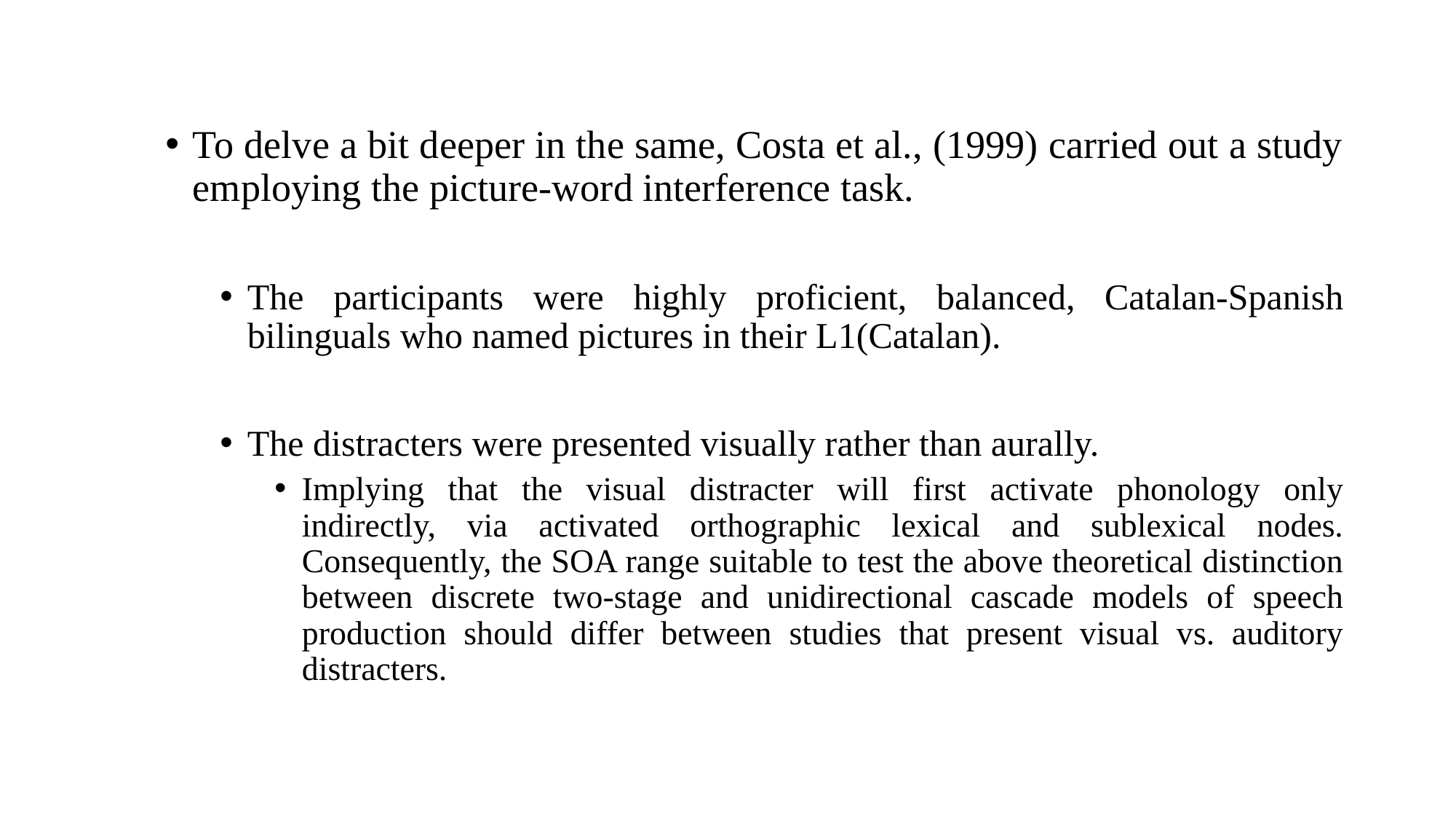

To delve a bit deeper in the same, Costa et al., (1999) carried out a study employing the picture-word interference task.

The participants were highly proficient, balanced, Catalan-Spanish bilinguals who named pictures in their L1(Catalan).

The distracters were presented visually rather than aurally.
Implying that the visual distracter will first activate phonology only indirectly, via activated orthographic lexical and sublexical nodes. Consequently, the SOA range suitable to test the above theoretical distinction between discrete two-stage and unidirectional cascade models of speech production should differ between studies that present visual vs. auditory distracters.